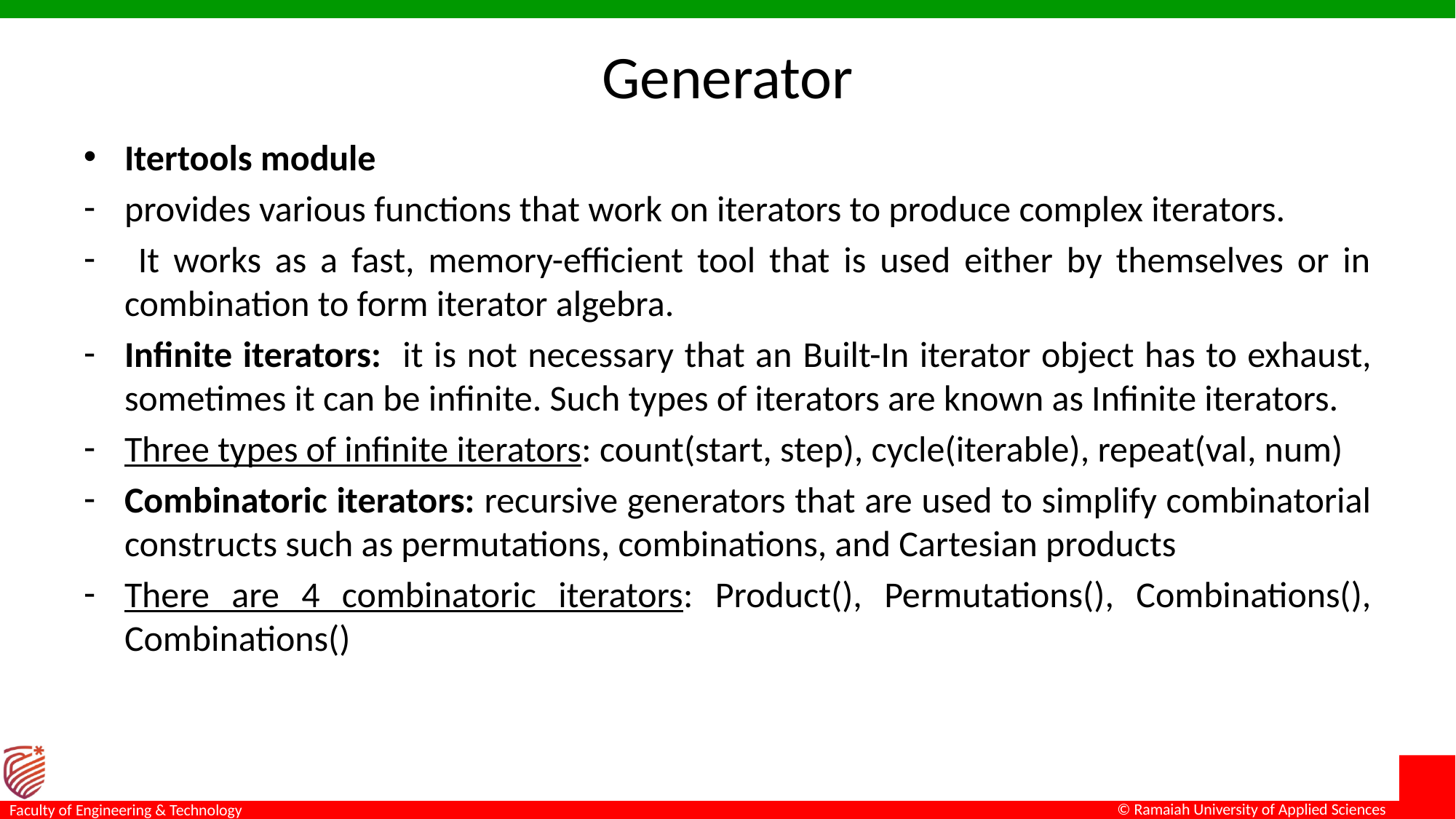

# Generator
Itertools module
provides various functions that work on iterators to produce complex iterators.
 It works as a fast, memory-efficient tool that is used either by themselves or in combination to form iterator algebra.
Infinite iterators:  it is not necessary that an Built-In iterator object has to exhaust, sometimes it can be infinite. Such types of iterators are known as Infinite iterators.
Three types of infinite iterators: count(start, step), cycle(iterable), repeat(val, num)
Combinatoric iterators: recursive generators that are used to simplify combinatorial constructs such as permutations, combinations, and Cartesian products
There are 4 combinatoric iterators: Product(), Permutations(), Combinations(), Combinations()